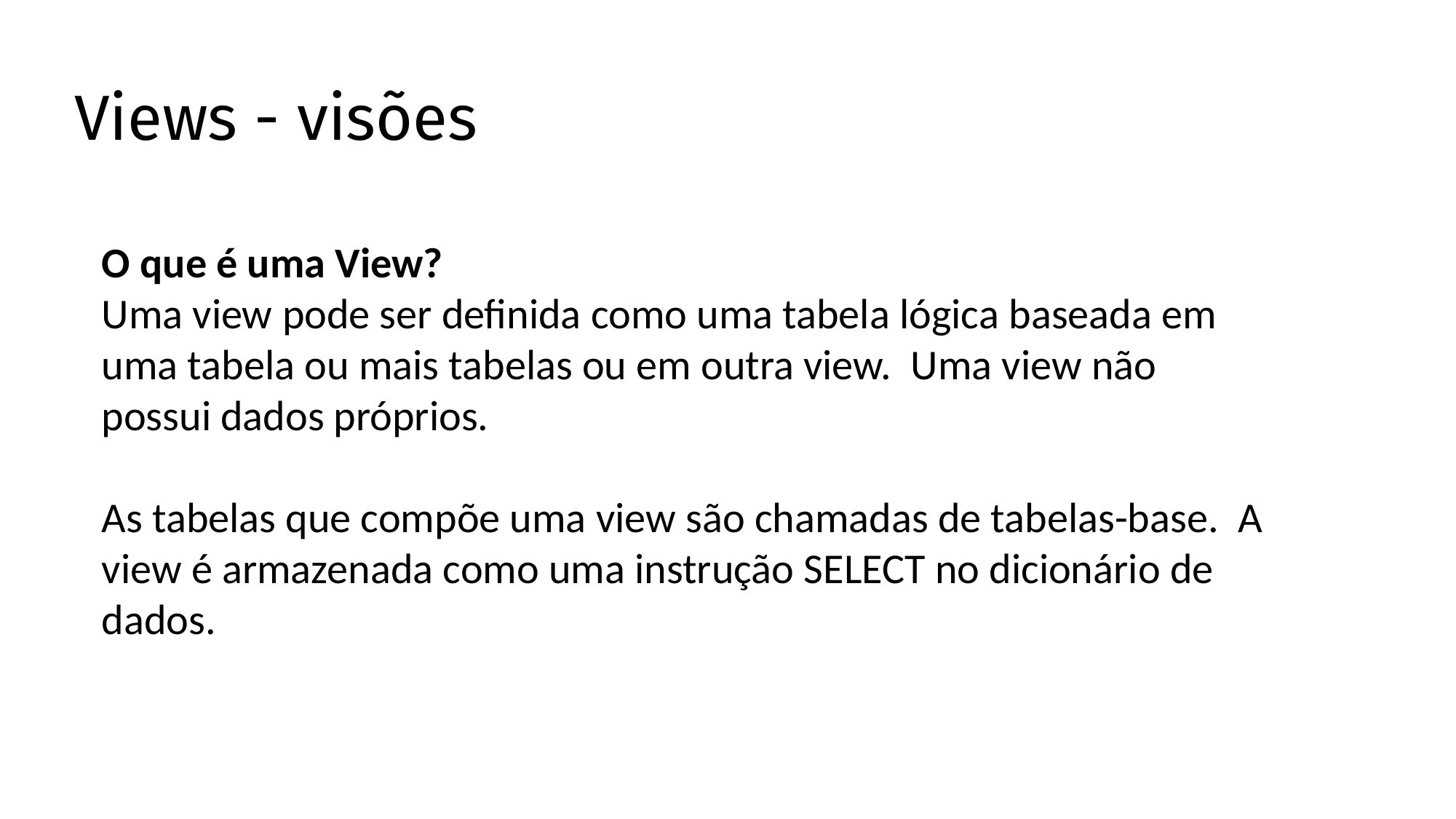

# Views - visões
2
O que é uma View?
Uma view pode ser definida como uma tabela lógica baseada em uma tabela ou mais tabelas ou em outra view.  Uma view não possui dados próprios.

As tabelas que compõe uma view são chamadas de tabelas-base.  A view é armazenada como uma instrução SELECT no dicionário de dados.